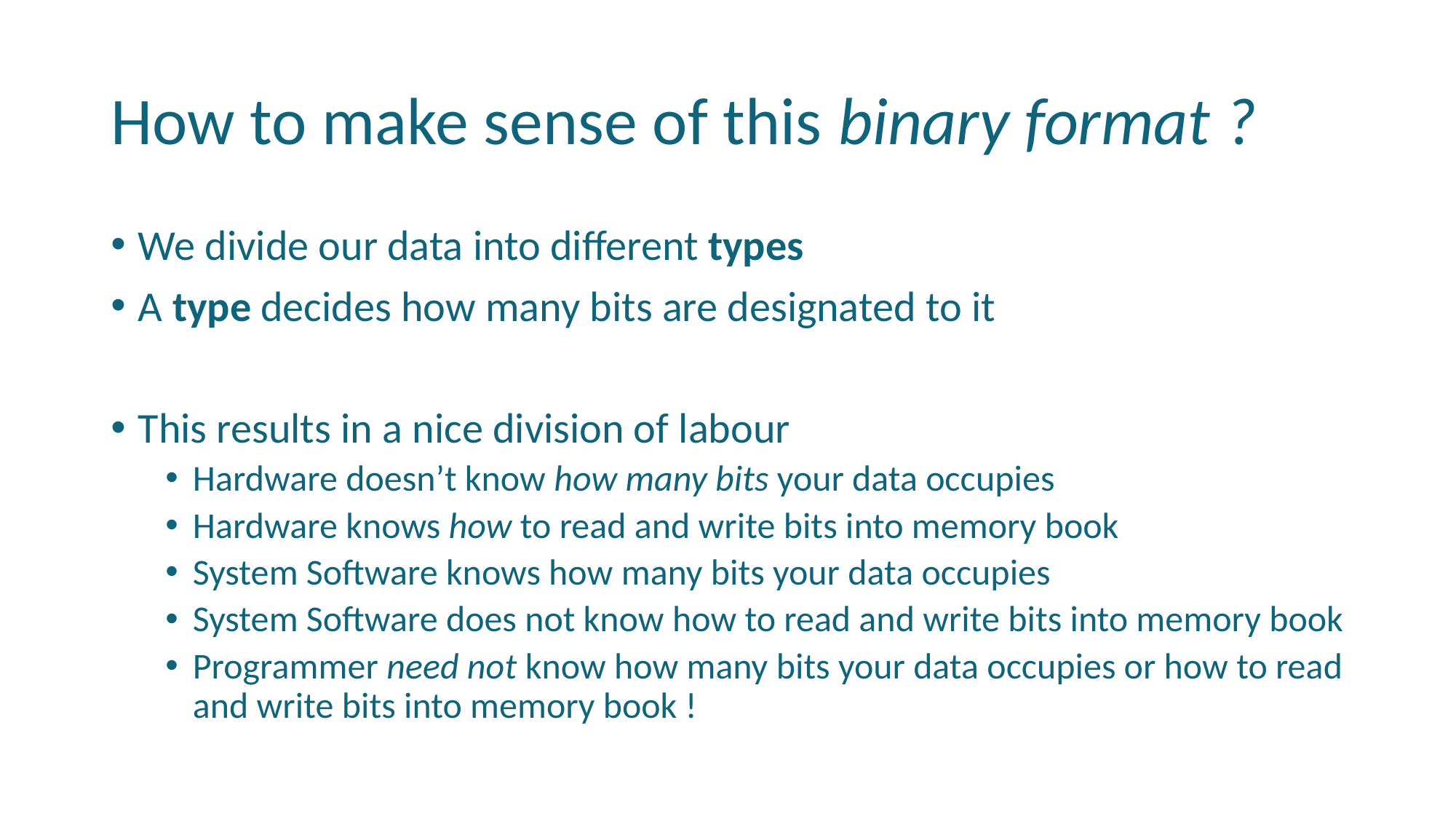

# How to make sense of this binary format ?
We divide our data into different types
A type decides how many bits are designated to it

This results in a nice division of labour
Hardware doesn’t know how many bits your data occupies
Hardware knows how to read and write bits into memory book
System Software knows how many bits your data occupies
System Software does not know how to read and write bits into memory book
Programmer need not know how many bits your data occupies or how to read and write bits into memory book !